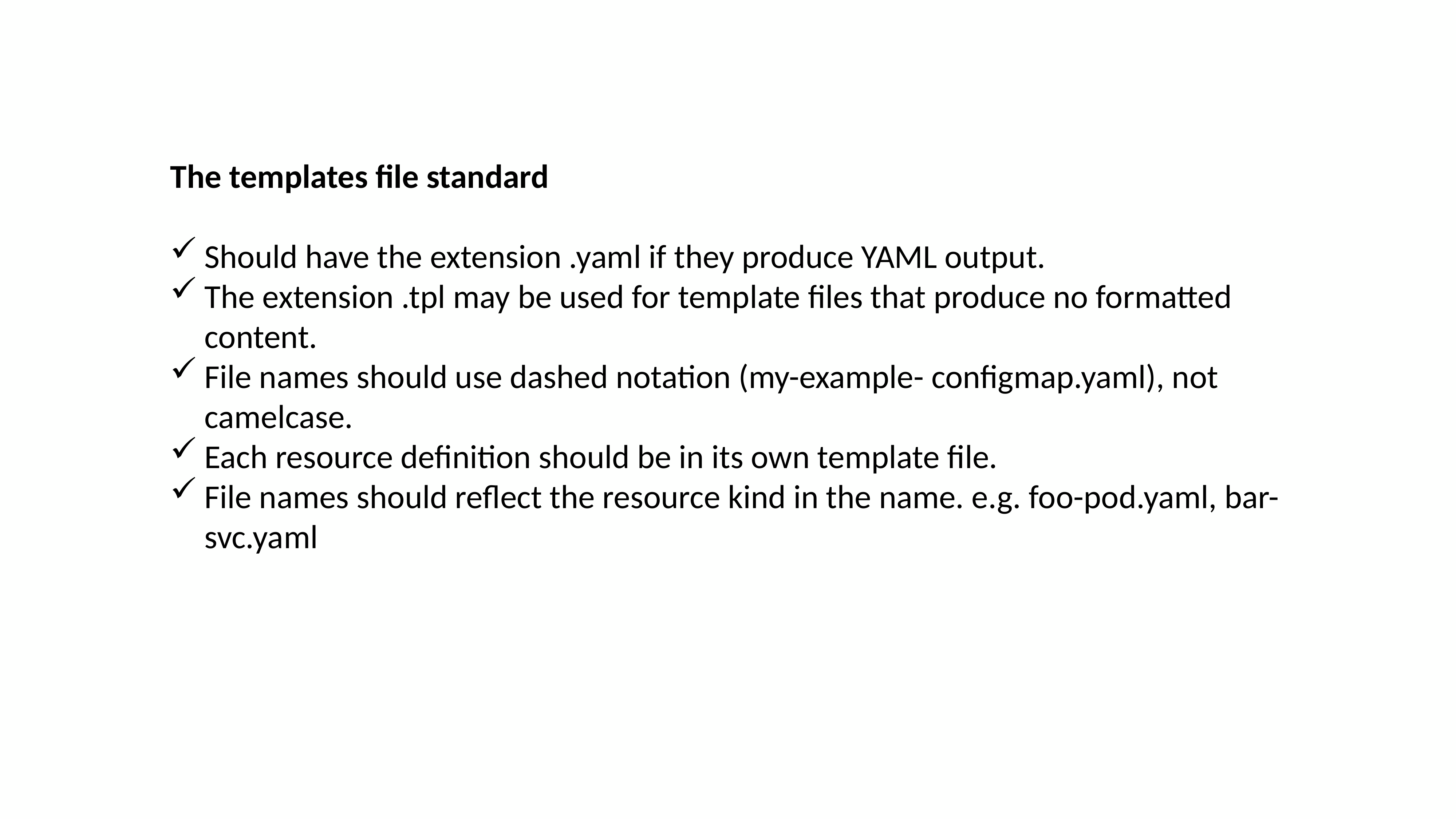

The templates file standard

Should have the extension .yaml if they produce YAML output.
The extension .tpl may be used for template files that produce no formatted content.
File names should use dashed notation (my-example- configmap.yaml), not camelcase.
Each resource definition should be in its own template file.
File names should reflect the resource kind in the name. e.g. foo-pod.yaml, bar-svc.yaml